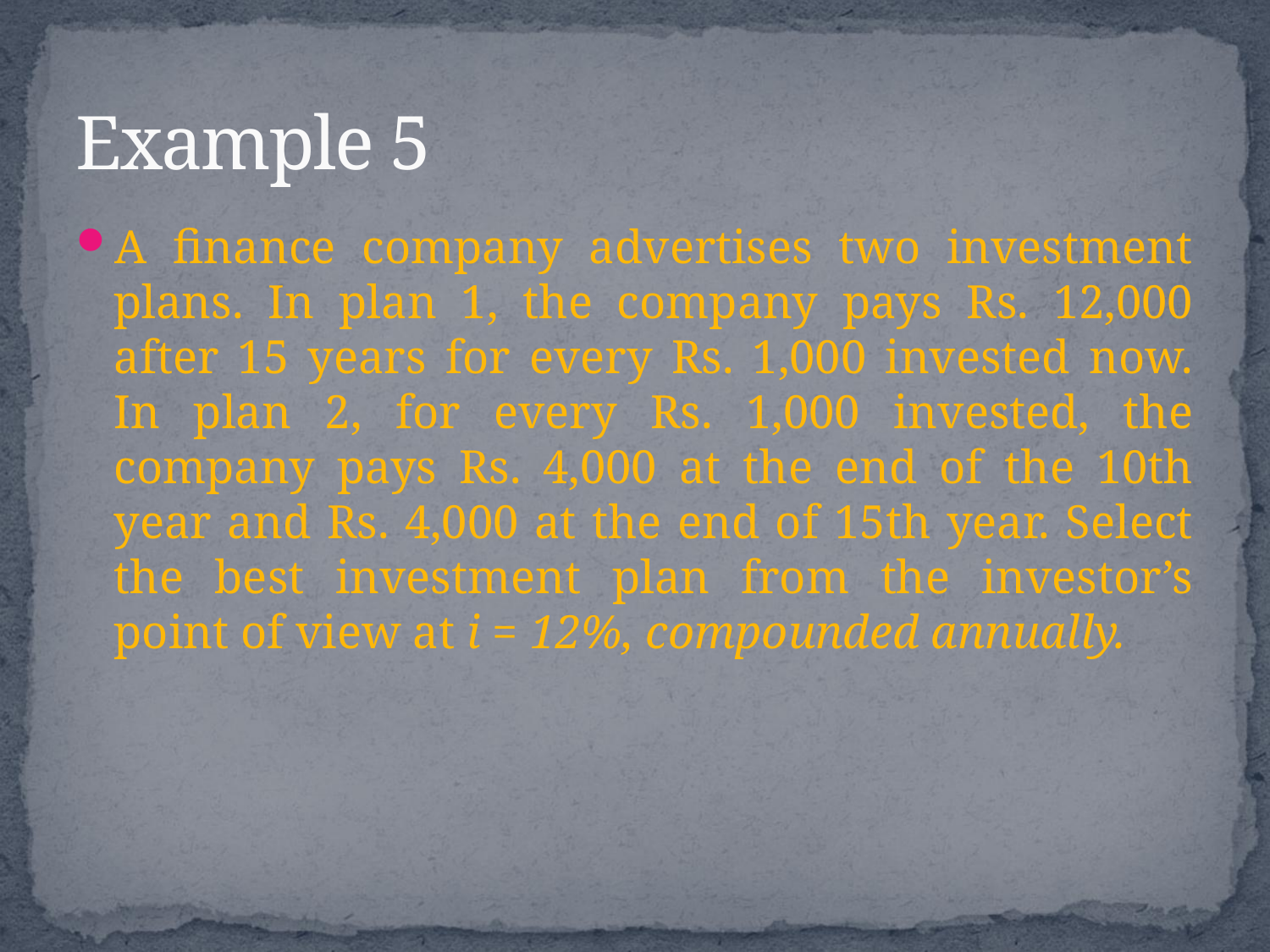

# Example 5
A finance company advertises two investment plans. In plan 1, the company pays Rs. 12,000 after 15 years for every Rs. 1,000 invested now. In plan 2, for every Rs. 1,000 invested, the company pays Rs. 4,000 at the end of the 10th year and Rs. 4,000 at the end of 15th year. Select the best investment plan from the investor’s point of view at i = 12%, compounded annually.